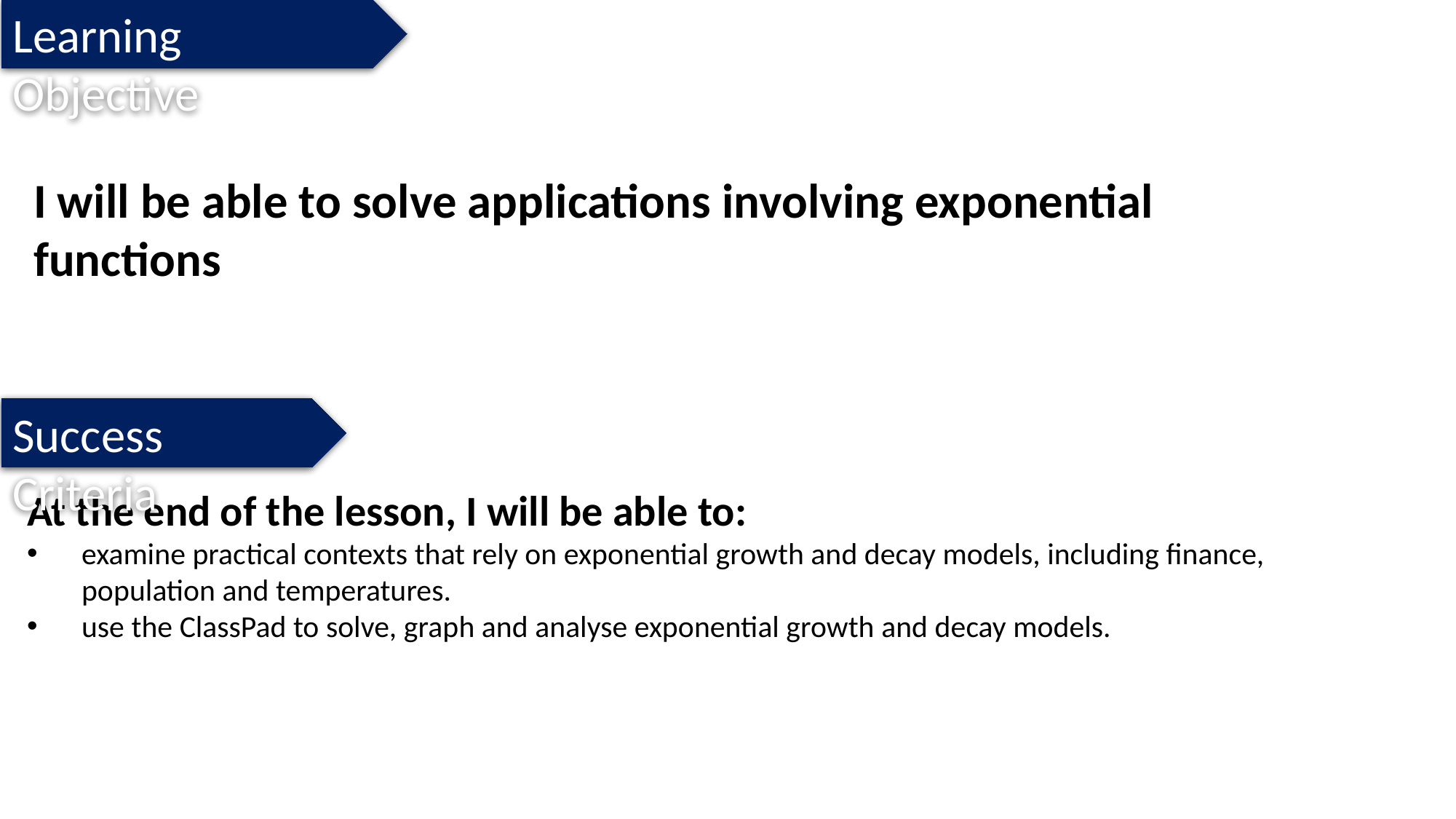

Learning Objective
I will be able to solve applications involving exponential functions
Success Criteria
At the end of the lesson, I will be able to:
examine practical contexts that rely on exponential growth and decay models, including finance, population and temperatures.
use the ClassPad to solve, graph and analyse exponential growth and decay models.